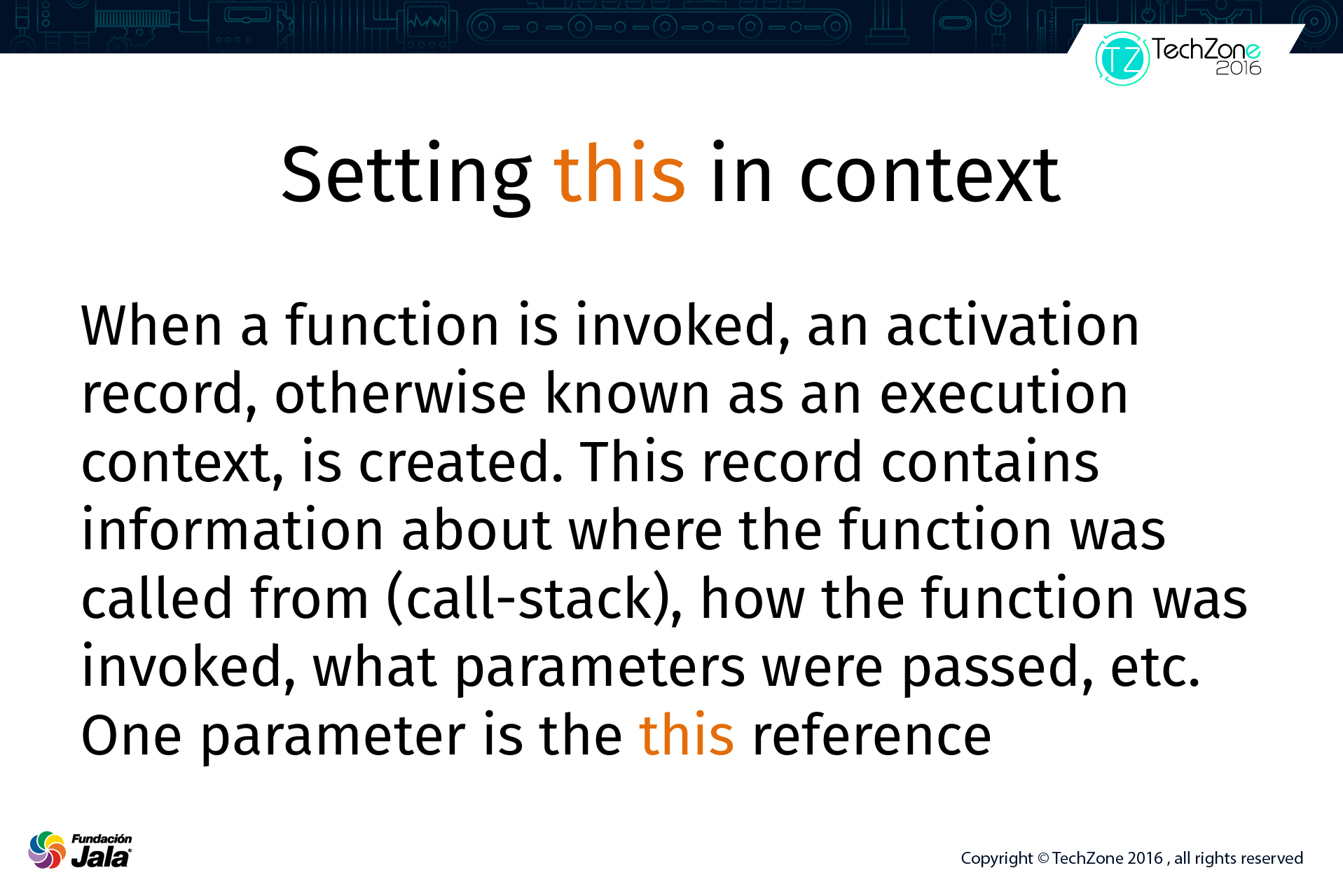

# Setting this in context
When a function is invoked, an activation record, otherwise known as an execution context, is created. This record contains information about where the function was called from (call-stack), how the function was invoked, what parameters were passed, etc. One parameter is the this reference